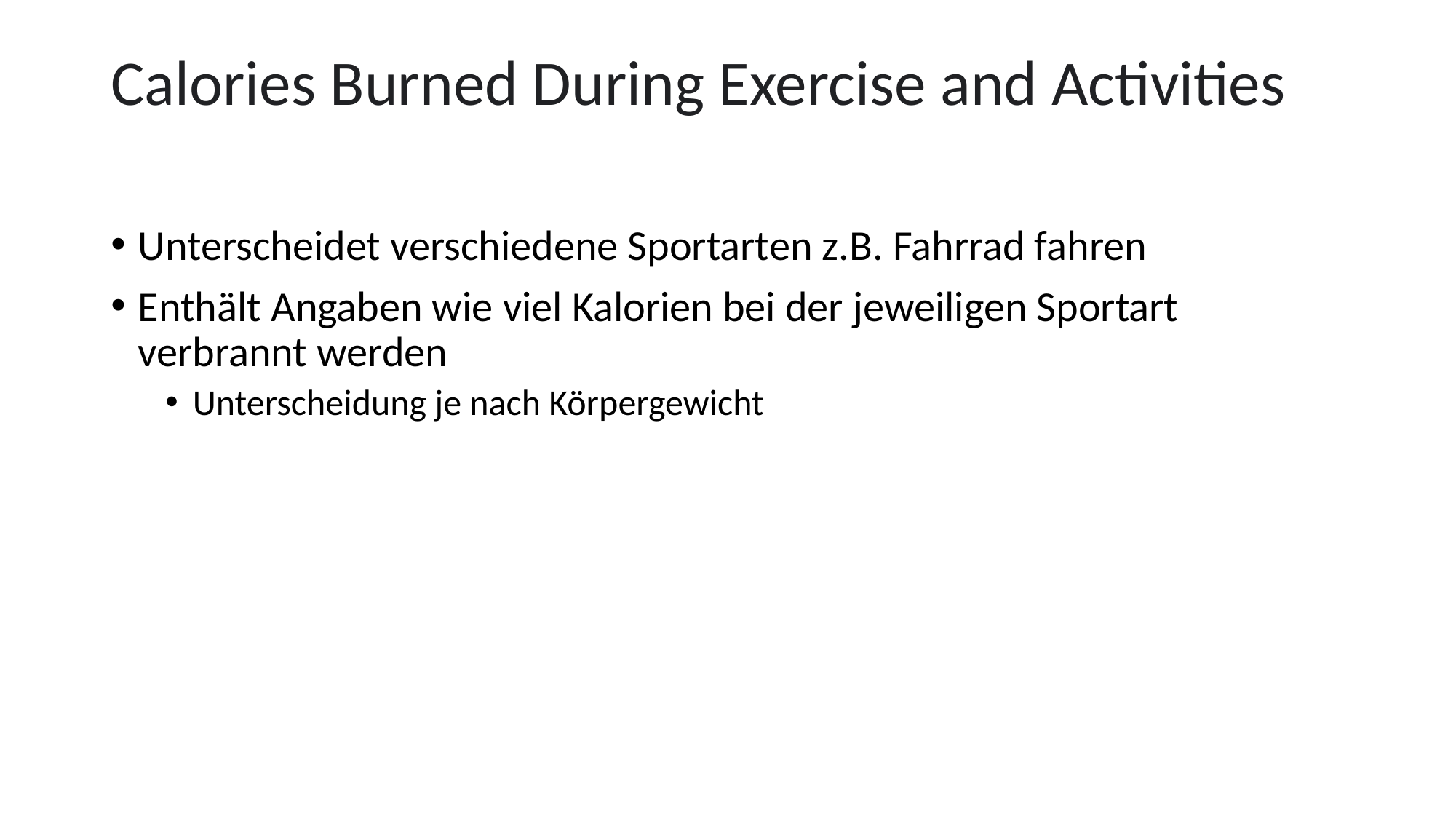

# Calories Burned During Exercise and Activities
Unterscheidet verschiedene Sportarten z.B. Fahrrad fahren
Enthält Angaben wie viel Kalorien bei der jeweiligen Sportart verbrannt werden
Unterscheidung je nach Körpergewicht